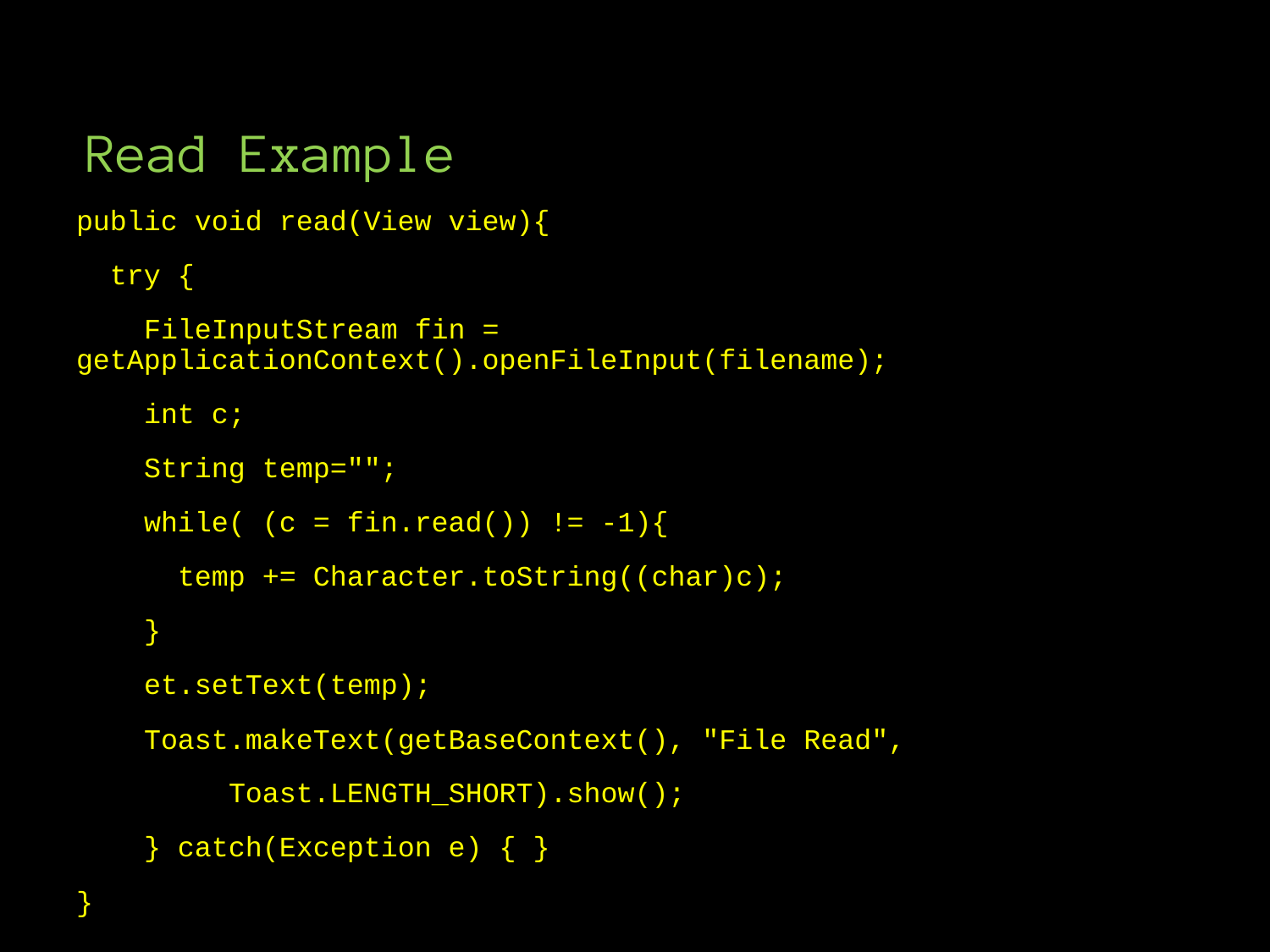

# Read Example
public void read(View view){
  try {
    FileInputStream fin = getApplicationContext().openFileInput(filename);
    int c;
    String temp="";
    while( (c = fin.read()) != -1){
      temp += Character.toString((char)c);
    }
    et.setText(temp);
    Toast.makeText(getBaseContext(), "File Read",
         Toast.LENGTH_SHORT).show();
    } catch(Exception e) { }
}